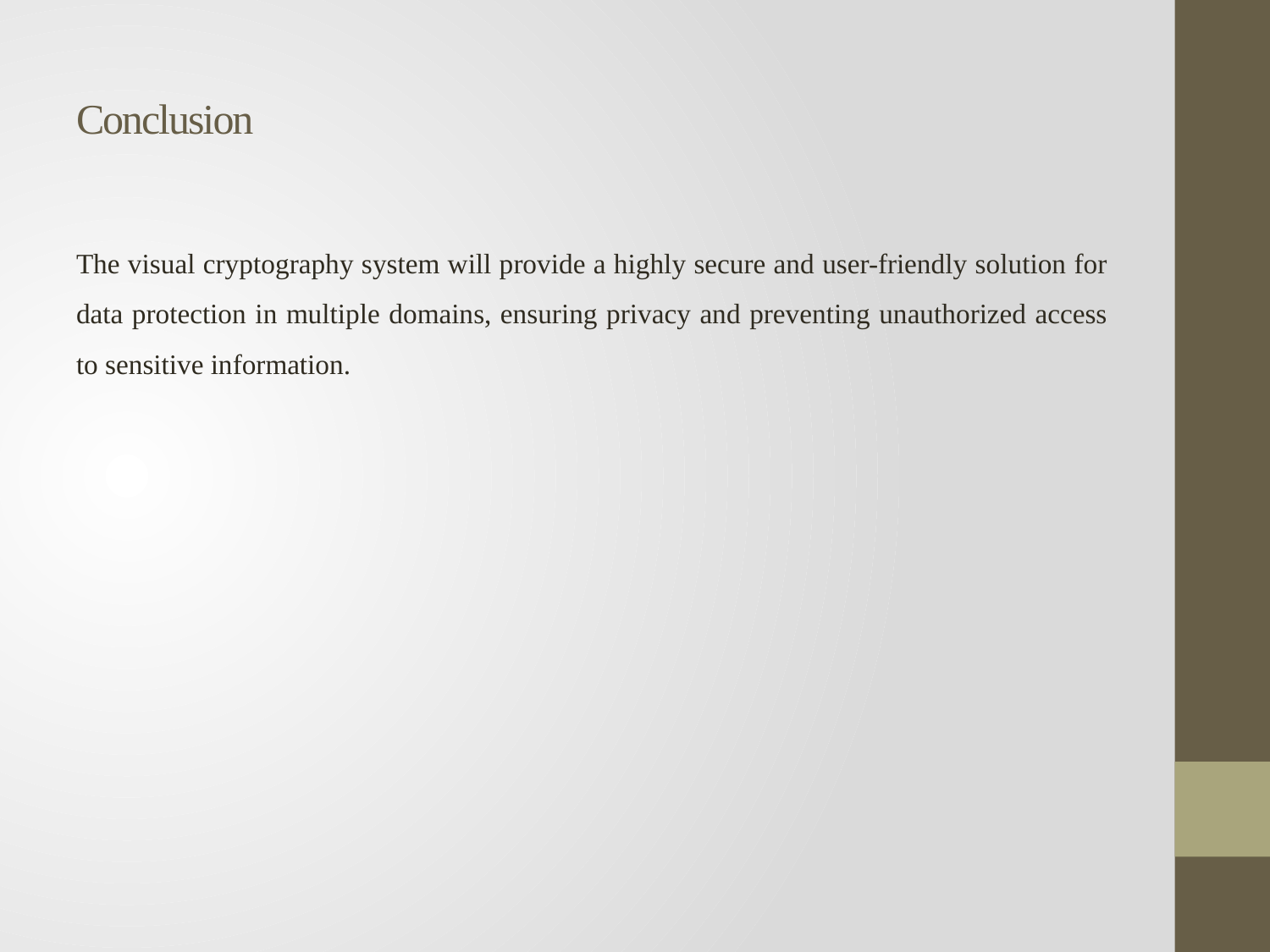

# Conclusion
The visual cryptography system will provide a highly secure and user-friendly solution for data protection in multiple domains, ensuring privacy and preventing unauthorized access to sensitive information.